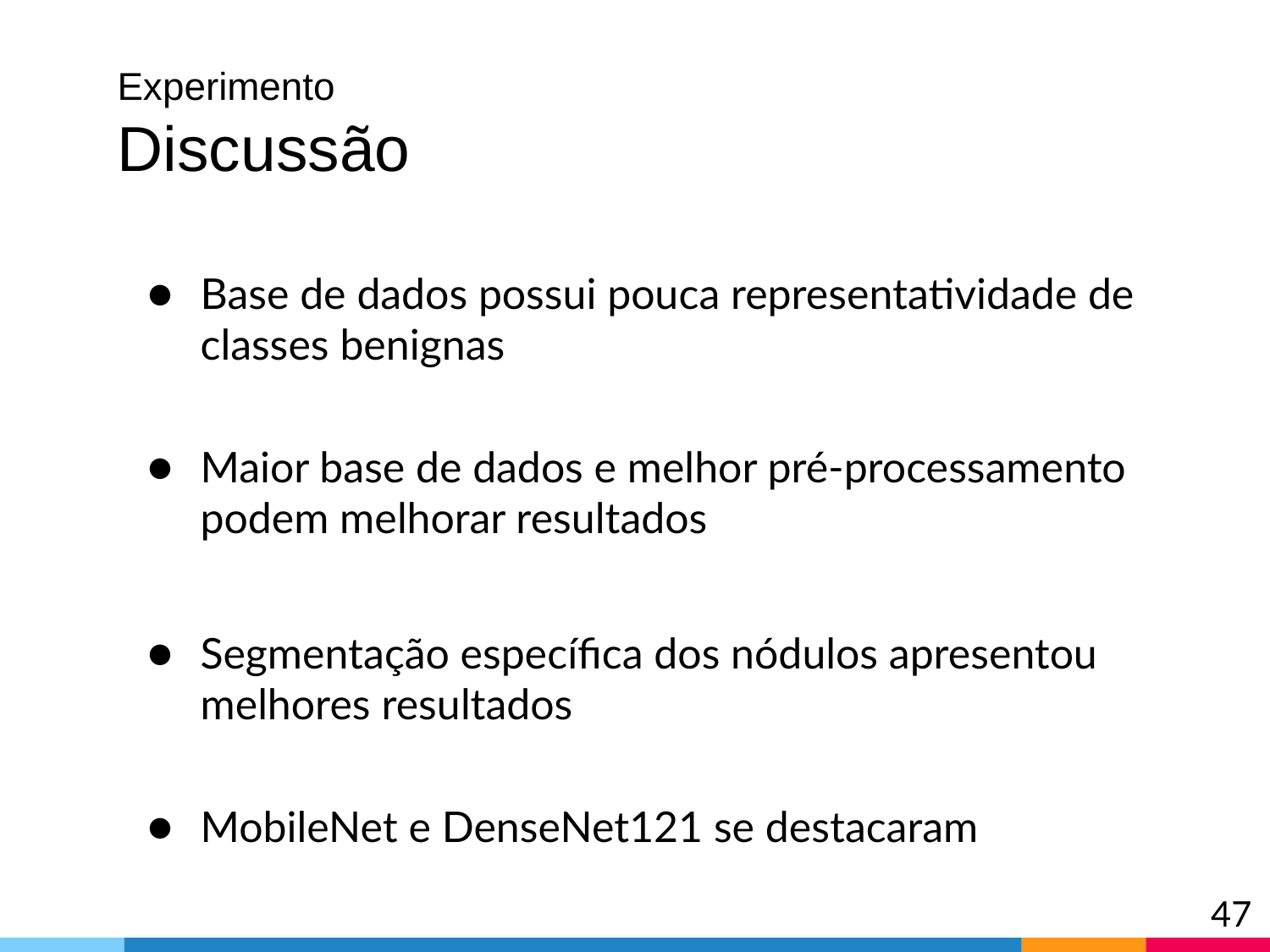

# Experimento Discussão
Base de dados possui pouca representatividade de classes benignas

Maior base de dados e melhor pré-processamento podem melhorar resultados

Segmentação específica dos nódulos apresentou melhores resultados

MobileNet e DenseNet121 se destacaram

47